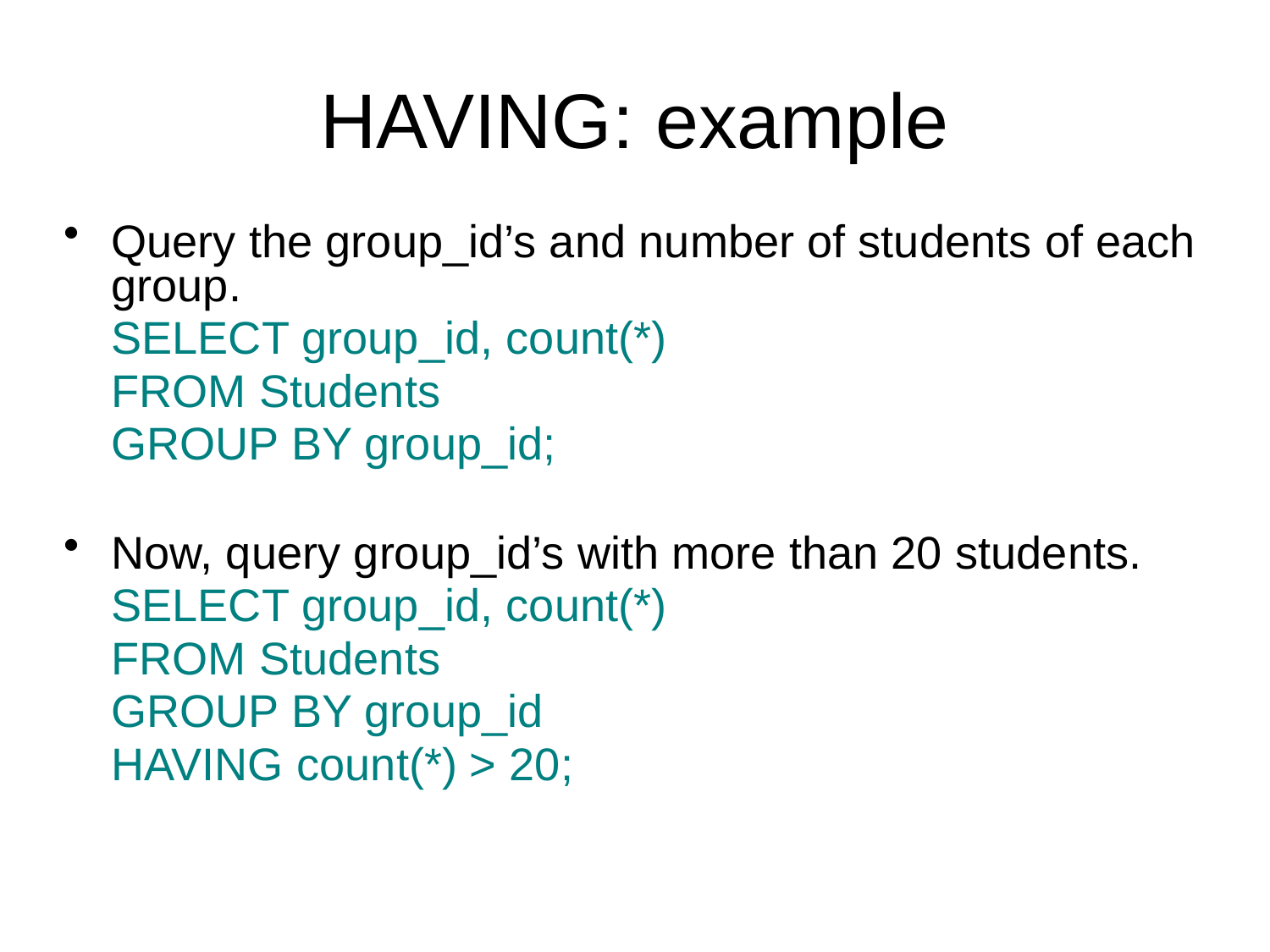

HAVING: example
Query the group_id’s and number of students of each group.
	SELECT group_id, count(*)
	FROM Students
	GROUP BY group_id;

Now, query group_id’s with more than 20 students.
	SELECT group_id, count(*)
	FROM Students
	GROUP BY group_id
	HAVING count(*) > 20;